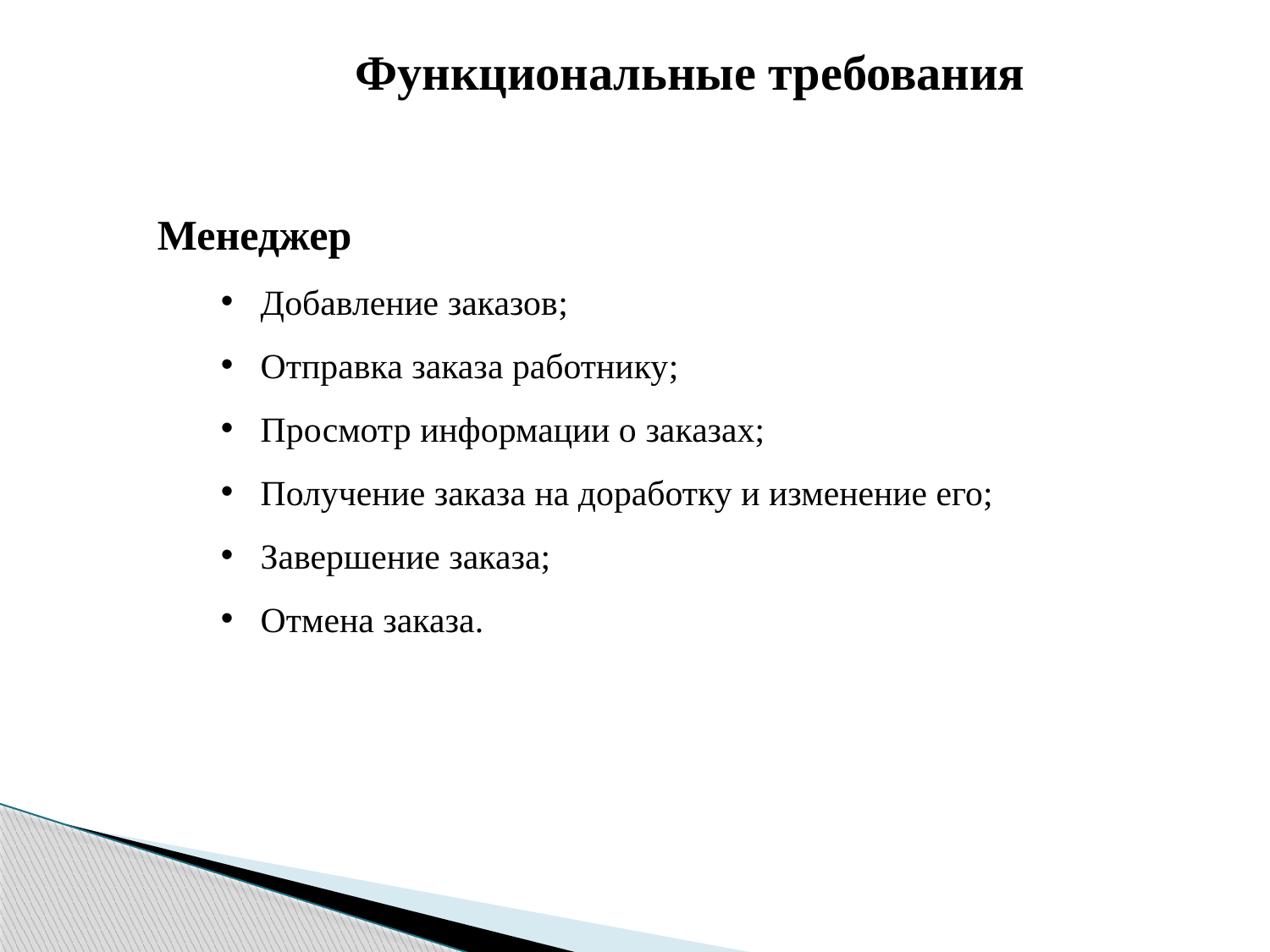

Функциональные требования
Менеджер
Добавление заказов;
Отправка заказа работнику;
Просмотр информации о заказах;
Получение заказа на доработку и изменение его;
Завершение заказа;
Отмена заказа.